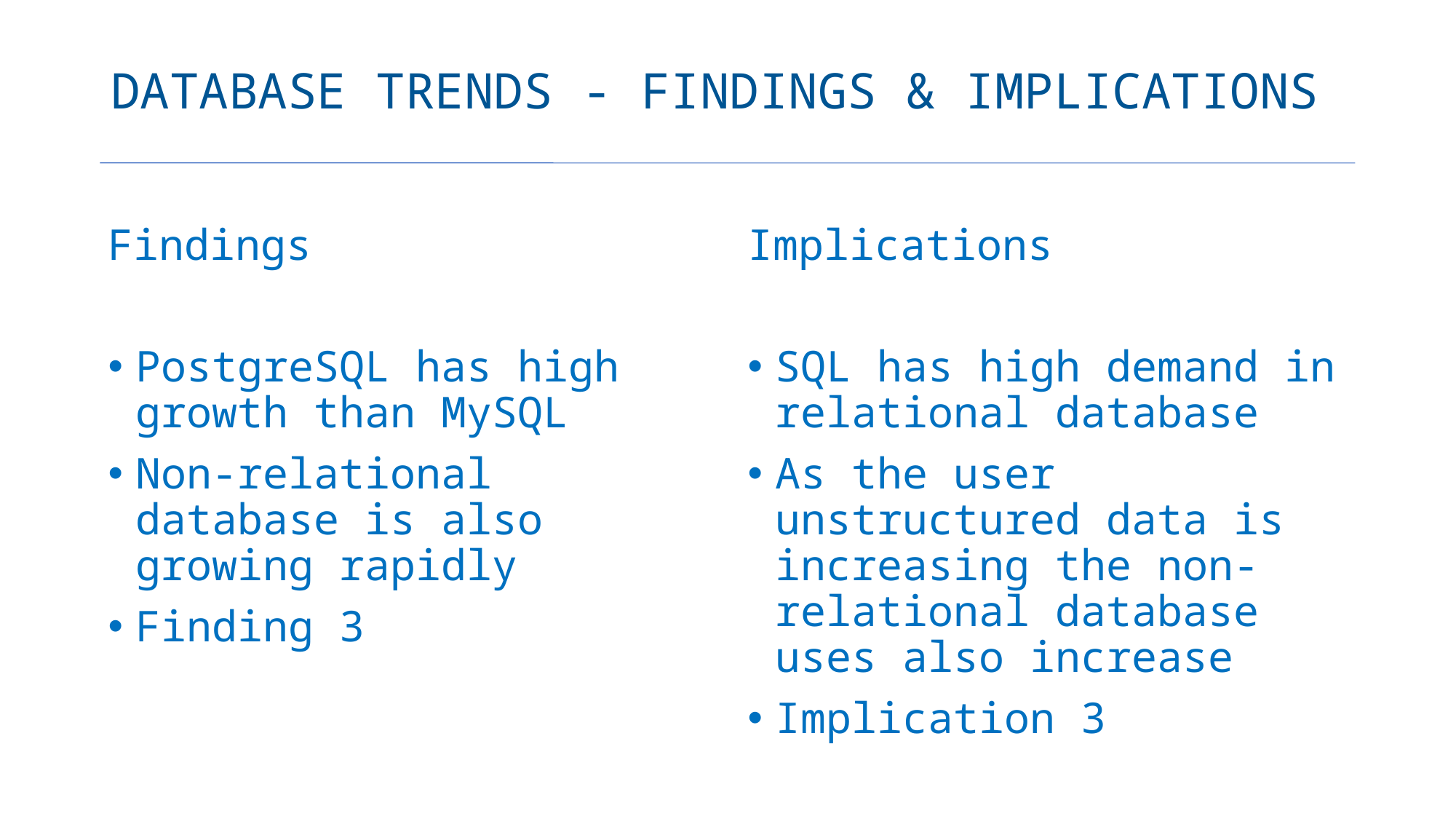

# DATABASE TRENDS - FINDINGS & IMPLICATIONS
Findings

PostgreSQL has high growth than MySQL
Non-relational database is also growing rapidly
Finding 3
Implications

SQL has high demand in relational database
As the user unstructured data is increasing the non-relational database uses also increase
Implication 3